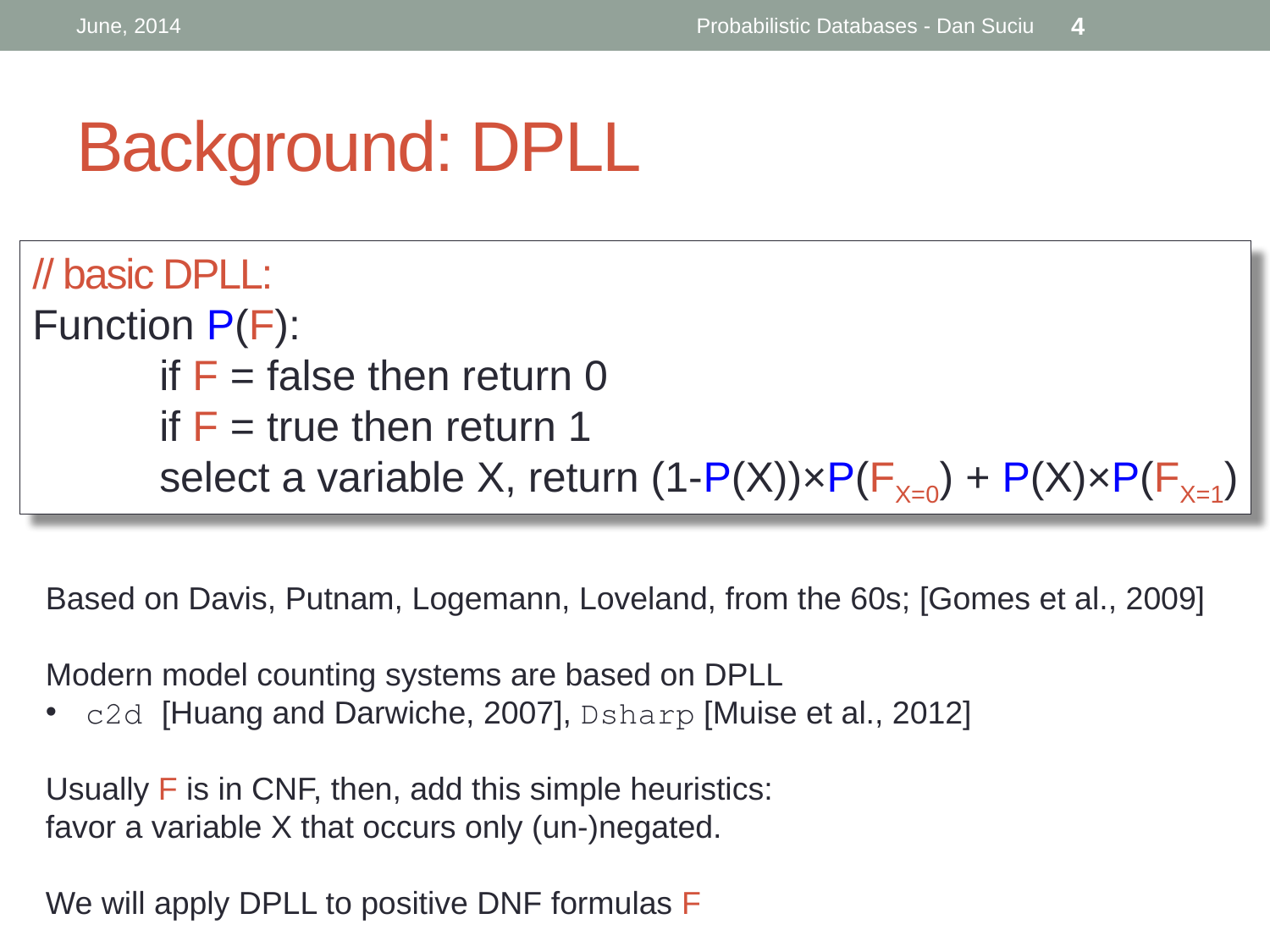

June, 2014
Probabilistic Databases - Dan Suciu
4
# Background: DPLL
// basic DPLL:
Function P(F):
	if F = false then return 0
	if F = true then return 1
	select a variable X, return (1-P(X))×P(FX=0) + P(X)×P(FX=1)
Based on Davis, Putnam, Logemann, Loveland, from the 60s; [Gomes et al., 2009]

Modern model counting systems are based on DPLL
c2d [Huang and Darwiche, 2007], Dsharp [Muise et al., 2012]

Usually F is in CNF, then, add this simple heuristics:
favor a variable X that occurs only (un-)negated.

We will apply DPLL to positive DNF formulas F